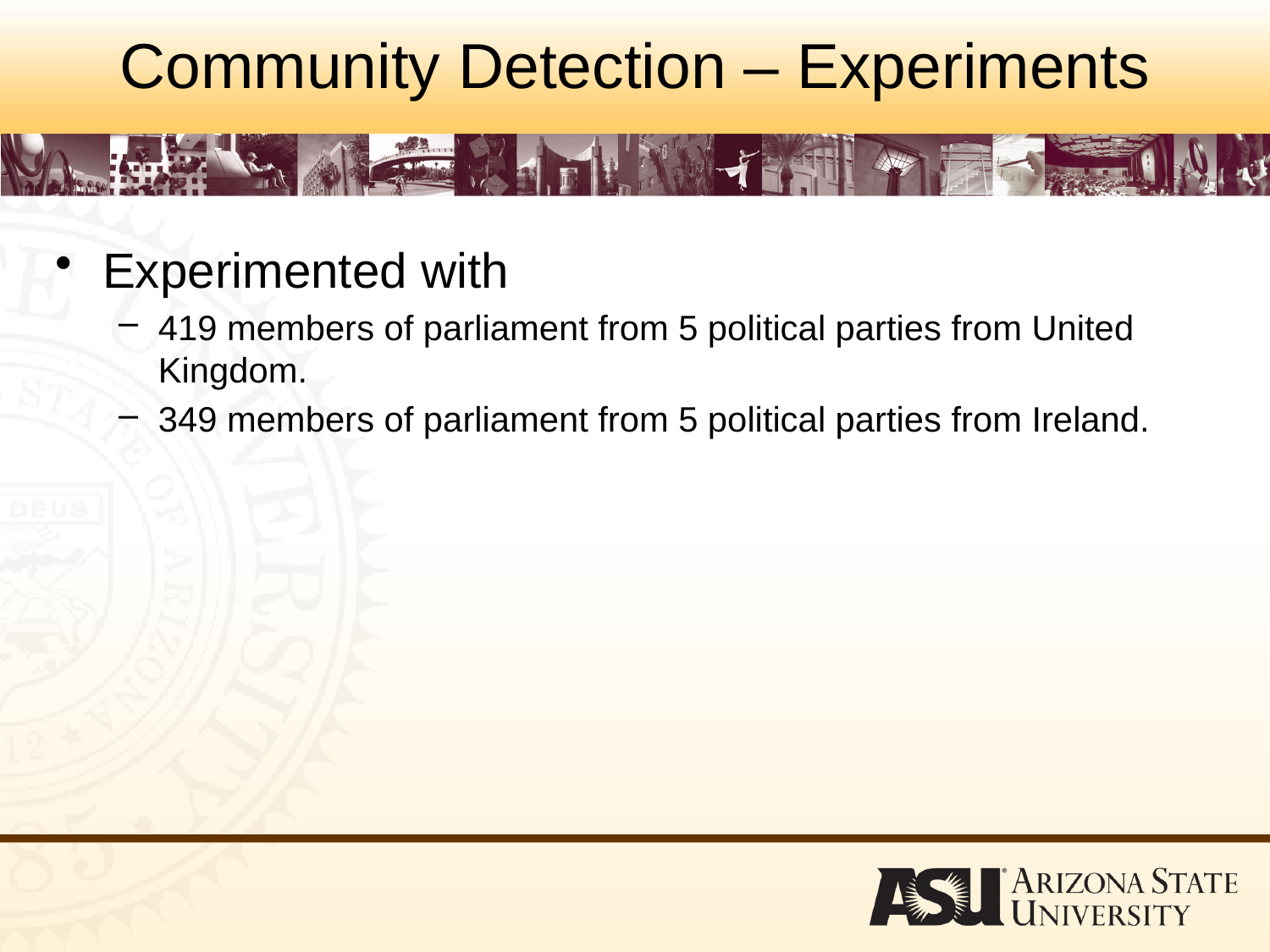

# Community Detection – Experiments
Experimented with
419 members of parliament from 5 political parties from United Kingdom.
349 members of parliament from 5 political parties from Ireland.